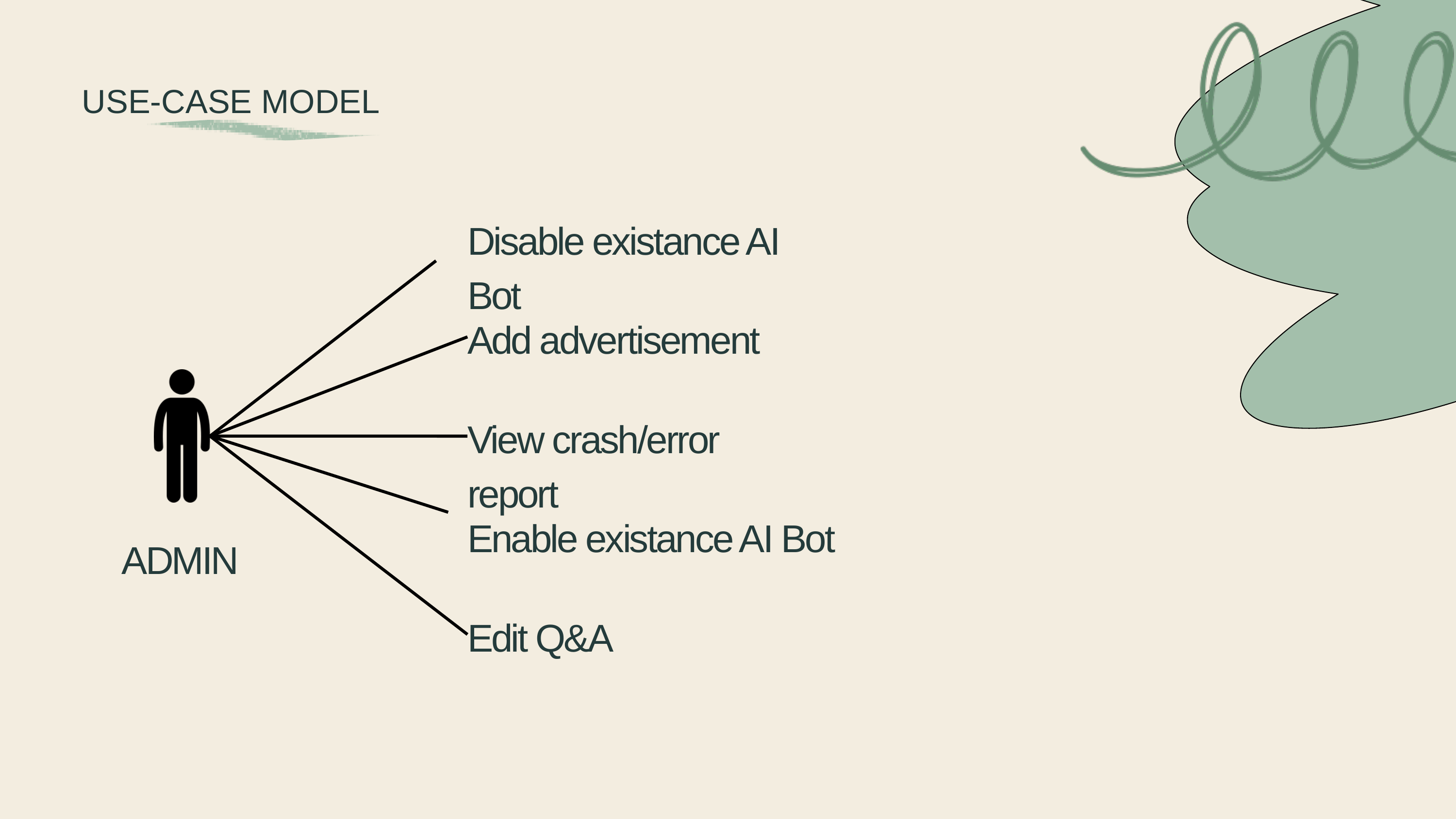

USE-CASE MODEL

Disable existance AI Bot

Add advertisement

View crash/error report

Enable existance AI Bot
ADMIN
Edit Q&A